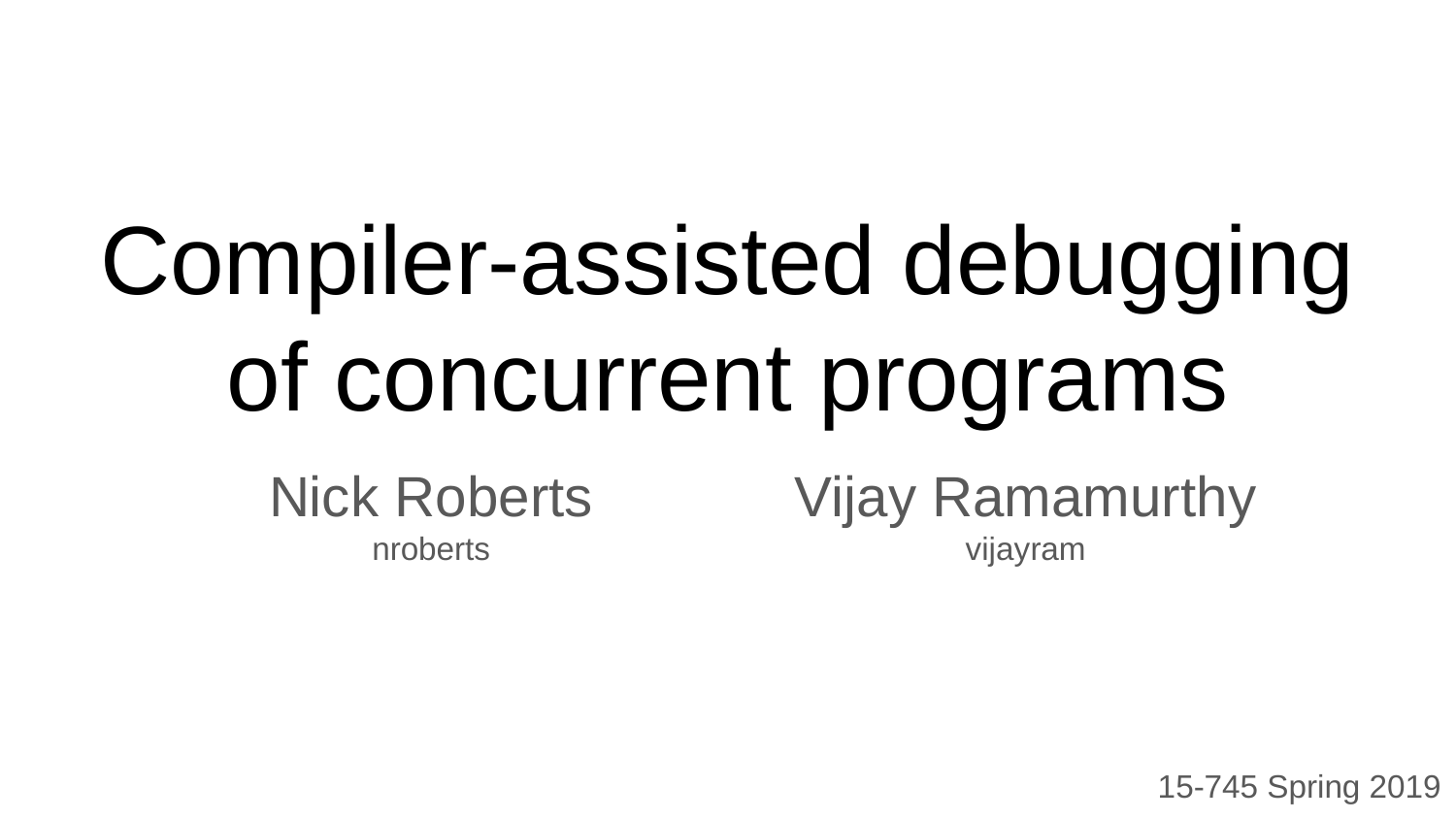

# Compiler-assisted debugging of concurrent programs
Nick Roberts
nroberts
Vijay Ramamurthy
vijayram
15-745 Spring 2019